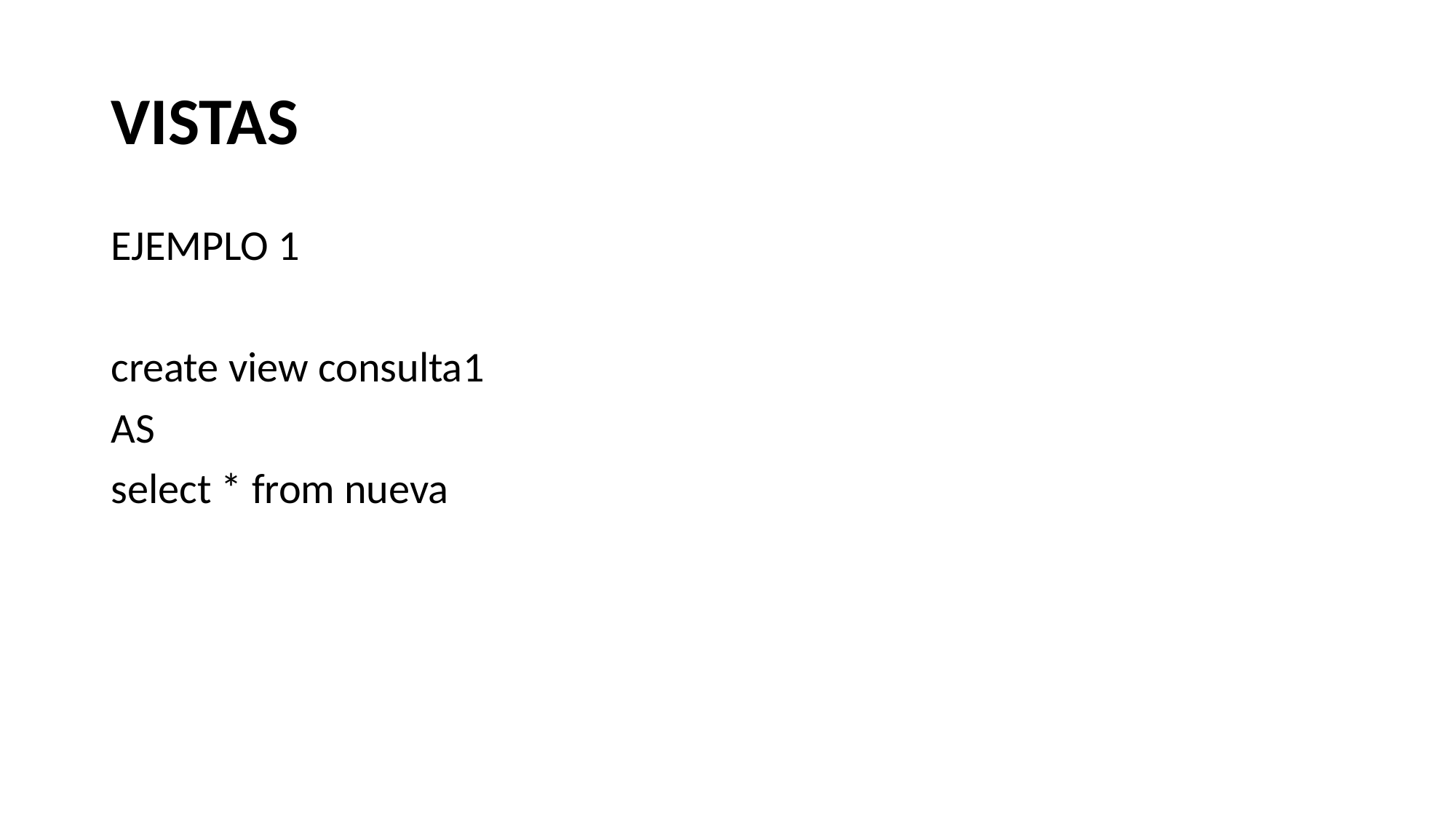

# VISTAS
EJEMPLO 1

create view consulta1
AS
select * from nueva